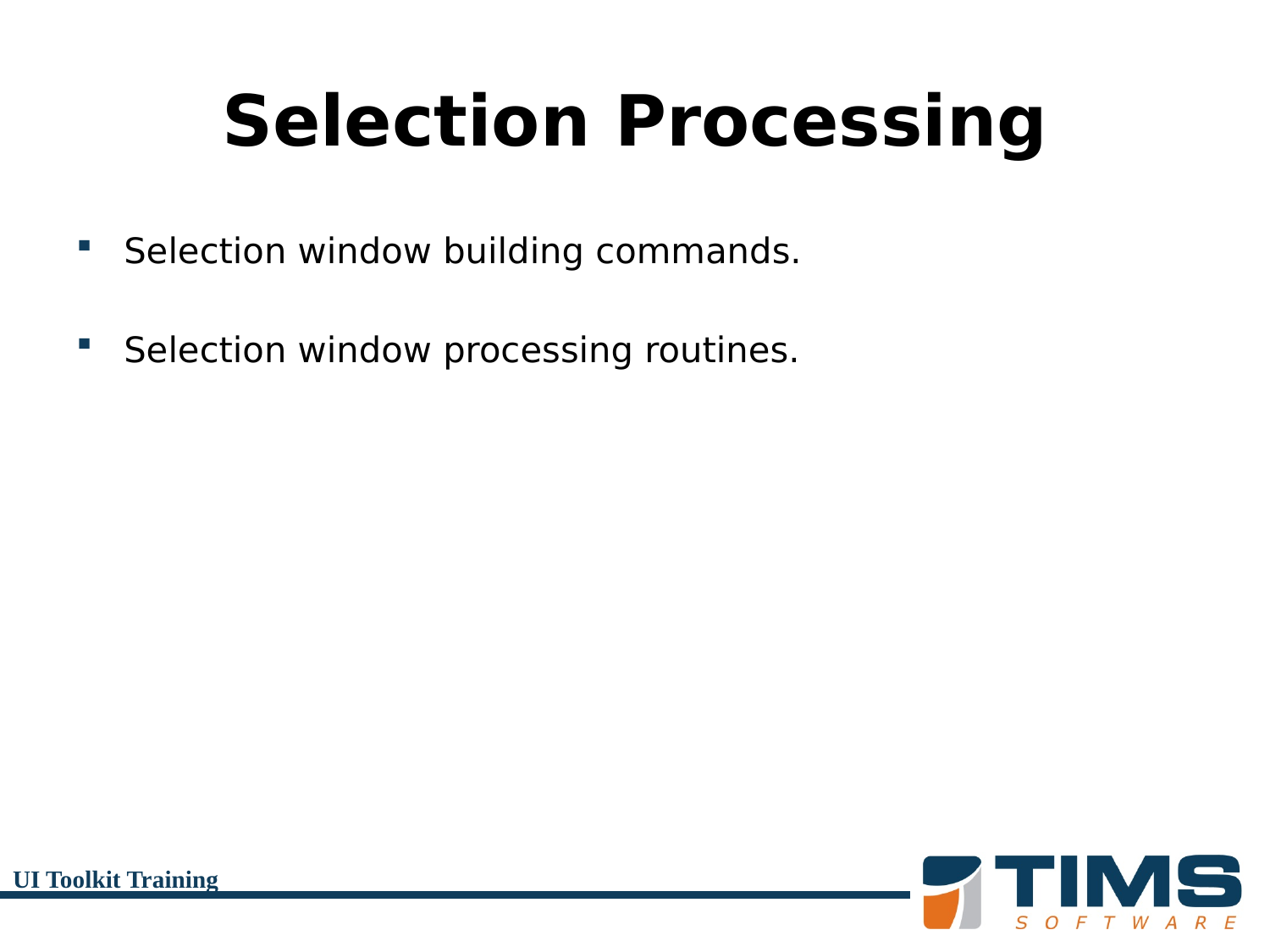

# Selection Processing
Selection window building commands.

Selection window processing routines.
UI Toolkit Training